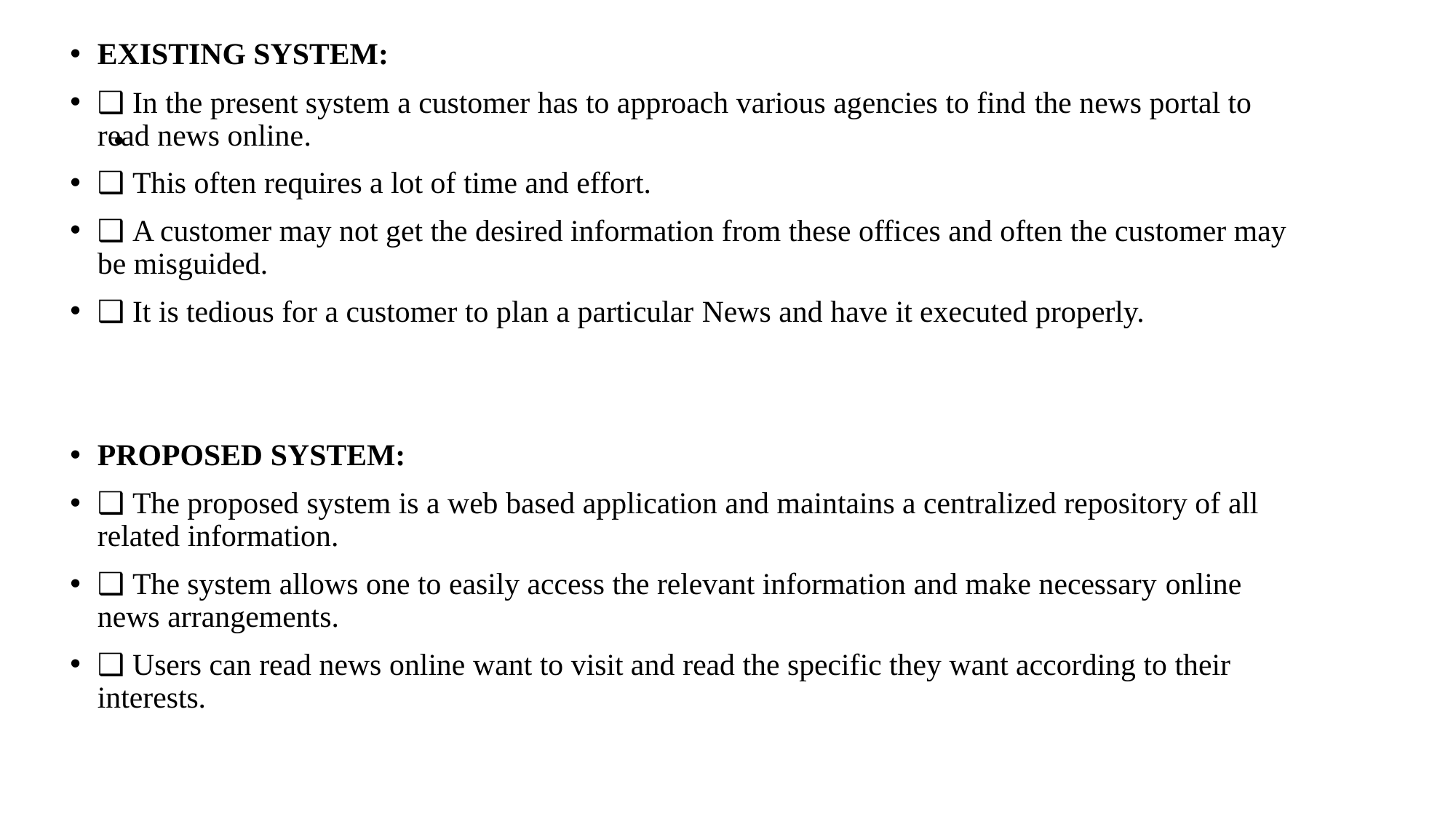

EXISTING SYSTEM:
❑ In the present system a customer has to approach various agencies to find the news portal to read news online.
❑ This often requires a lot of time and effort.
❑ A customer may not get the desired information from these offices and often the customer may be misguided.
❑ It is tedious for a customer to plan a particular News and have it executed properly.

PROPOSED SYSTEM:
❑ The proposed system is a web based application and maintains a centralized repository of all related information.
❑ The system allows one to easily access the relevant information and make necessary online news arrangements.
❑ Users can read news online want to visit and read the specific they want according to their interests.
# .